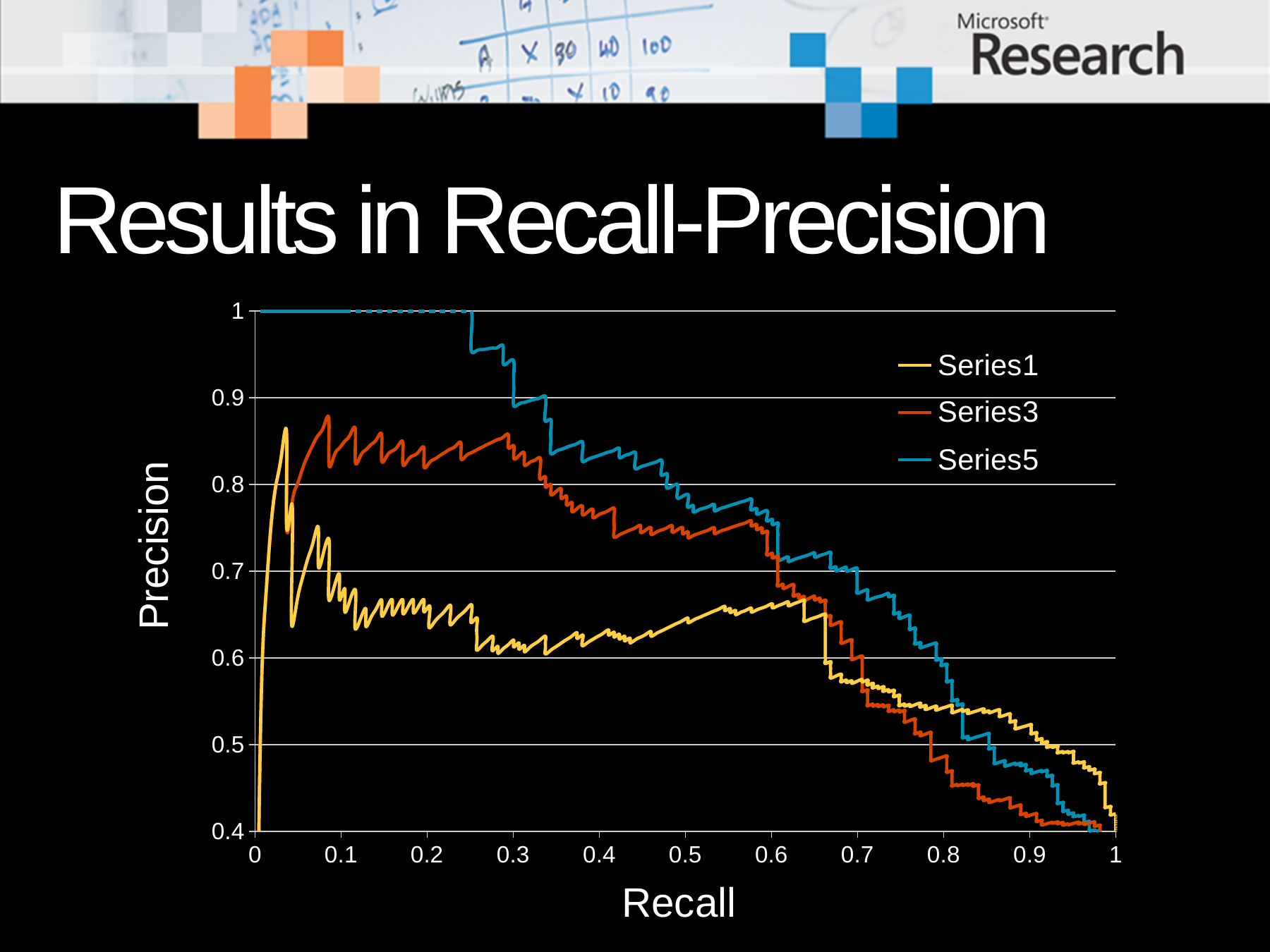

# Results in Recall-Precision

### Chart

| Category |  |  |  |
|---|---|---|---|
Precision
Recall